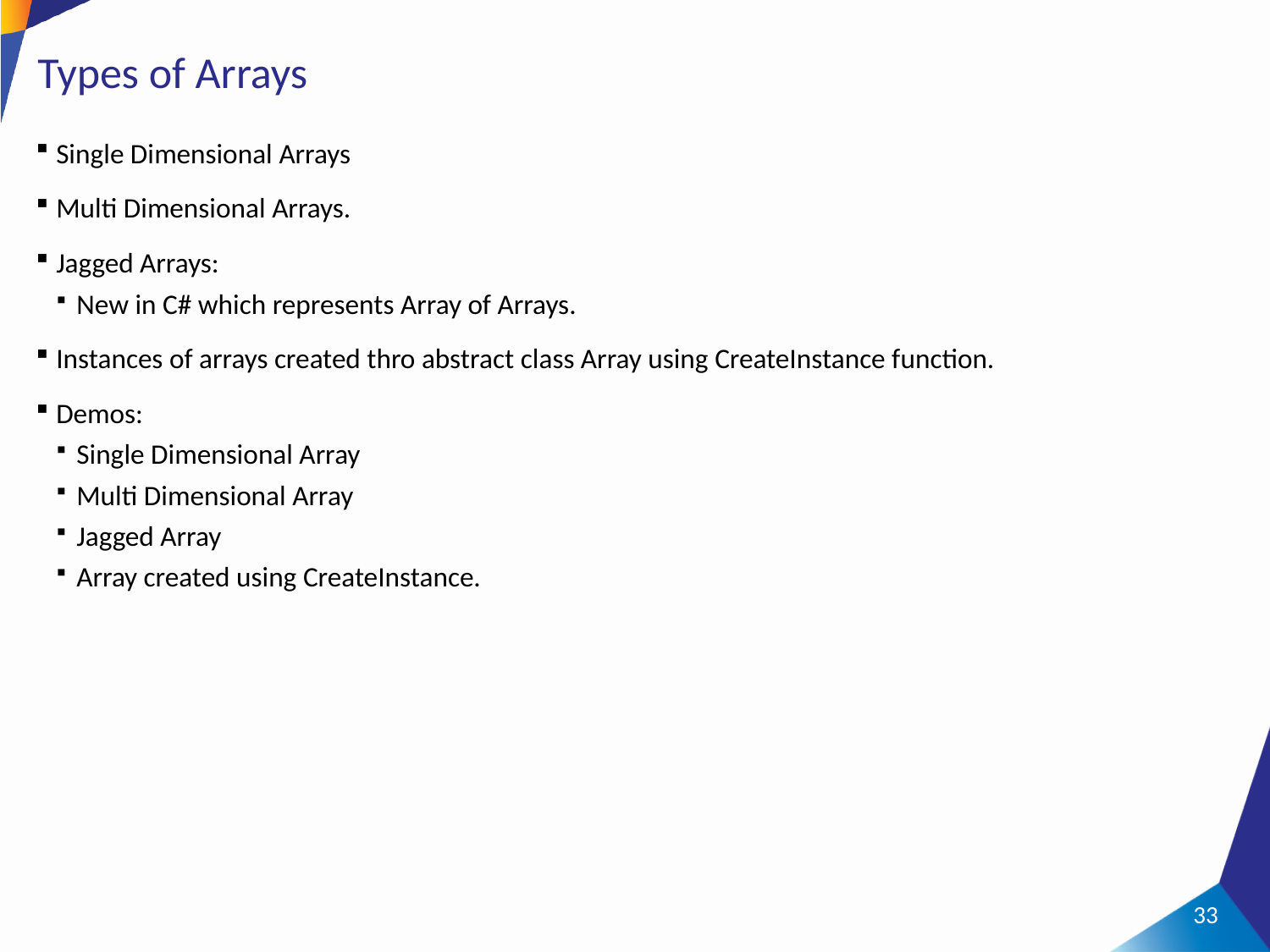

# Types of Arrays
Single Dimensional Arrays
Multi Dimensional Arrays.
Jagged Arrays:
New in C# which represents Array of Arrays.
Instances of arrays created thro abstract class Array using CreateInstance function.
Demos:
Single Dimensional Array
Multi Dimensional Array
Jagged Array
Array created using CreateInstance.